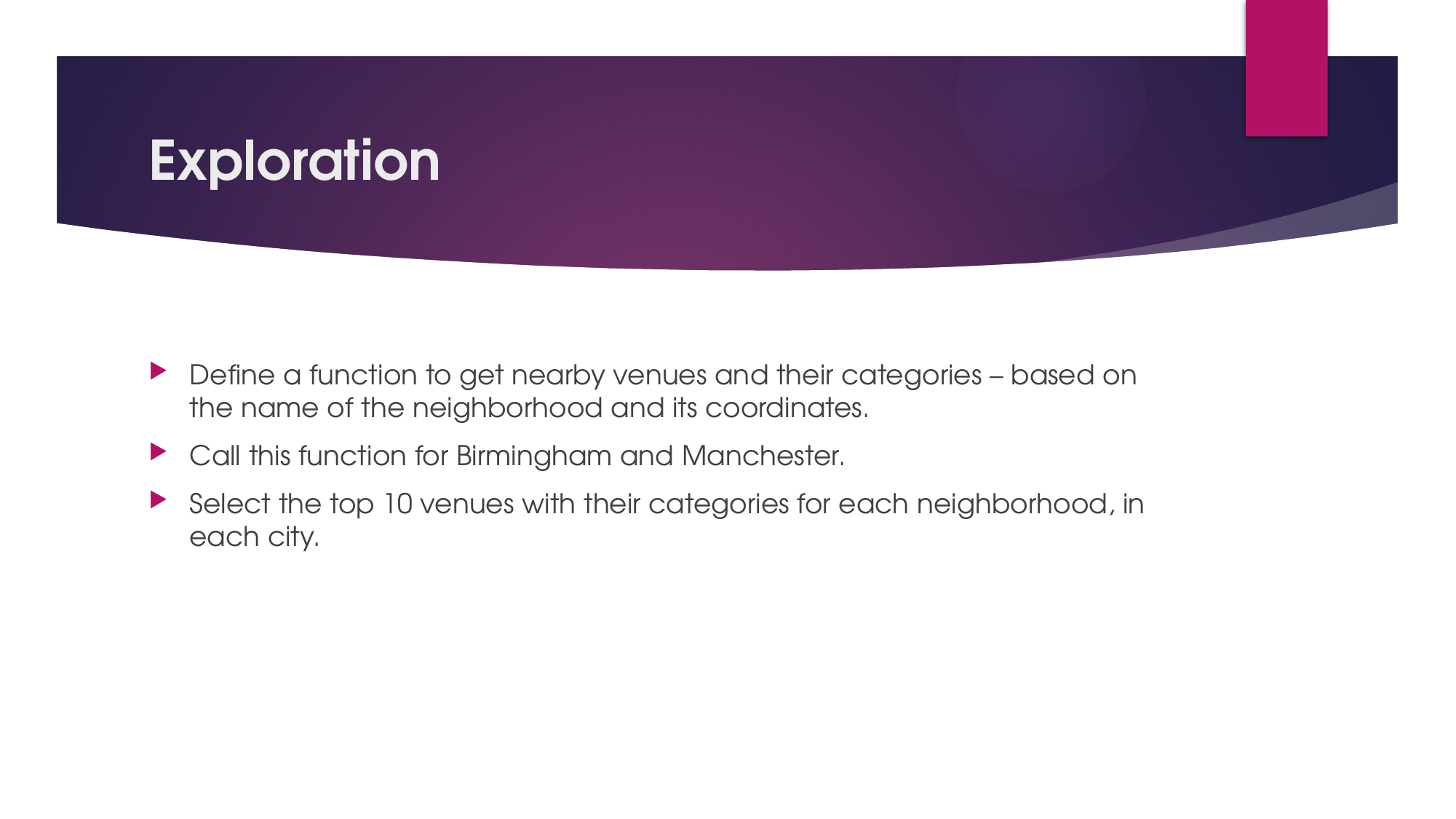

# Exploration
Define a function to get nearby venues and their categories – based on the name of the neighborhood and its coordinates.
Call this function for Birmingham and Manchester.
Select the top 10 venues with their categories for each neighborhood, in each city.